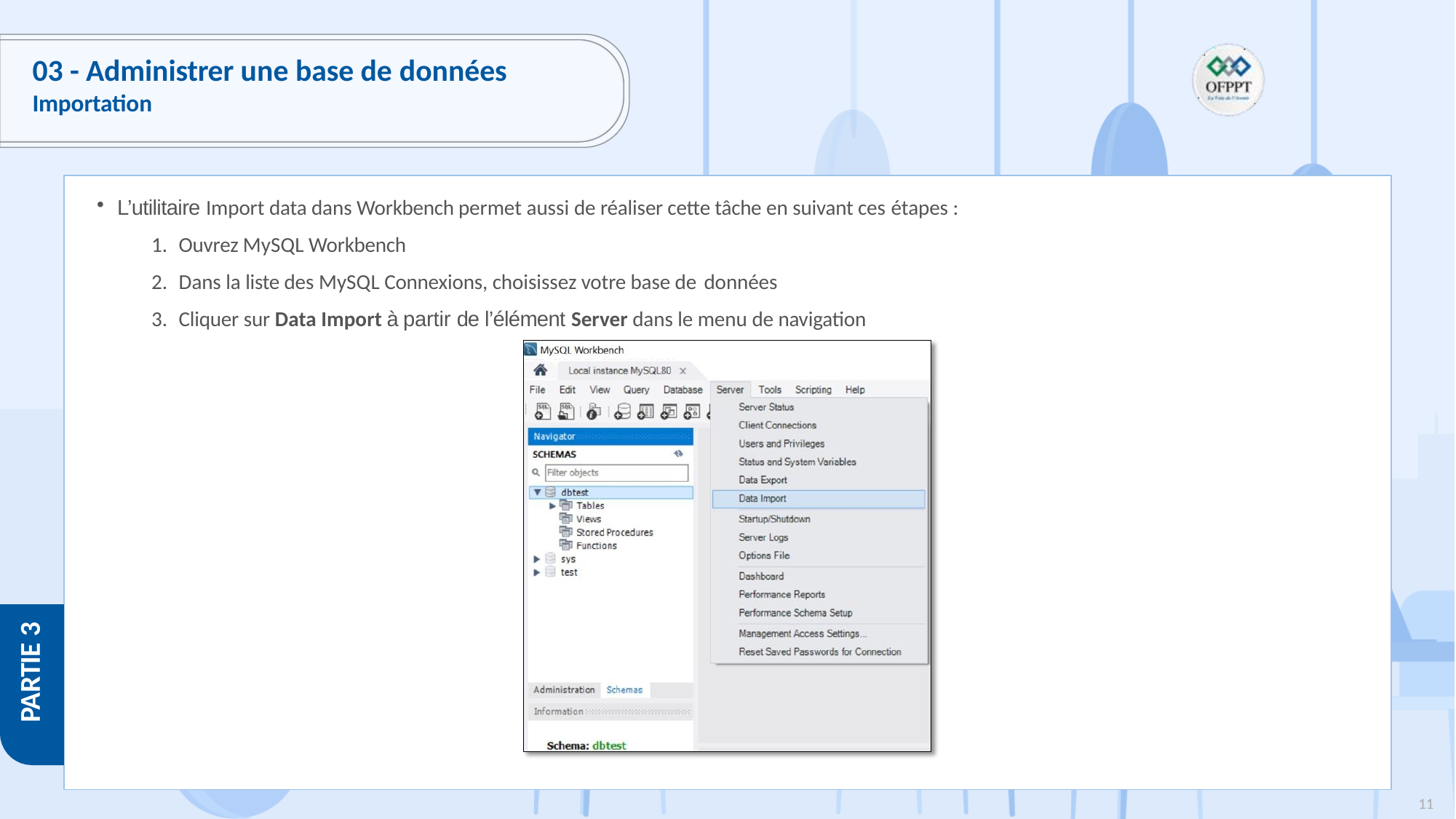

# 03 - Administrer une base de données
Importation
L’utilitaire Import data dans Workbench permet aussi de réaliser cette tâche en suivant ces étapes :
Ouvrez MySQL Workbench
Dans la liste des MySQL Connexions, choisissez votre base de données
Cliquer sur Data Import à partir de l’élément Server dans le menu de navigation

PARTIE 3
11
Copyright - Tout droit réservé - OFPPT